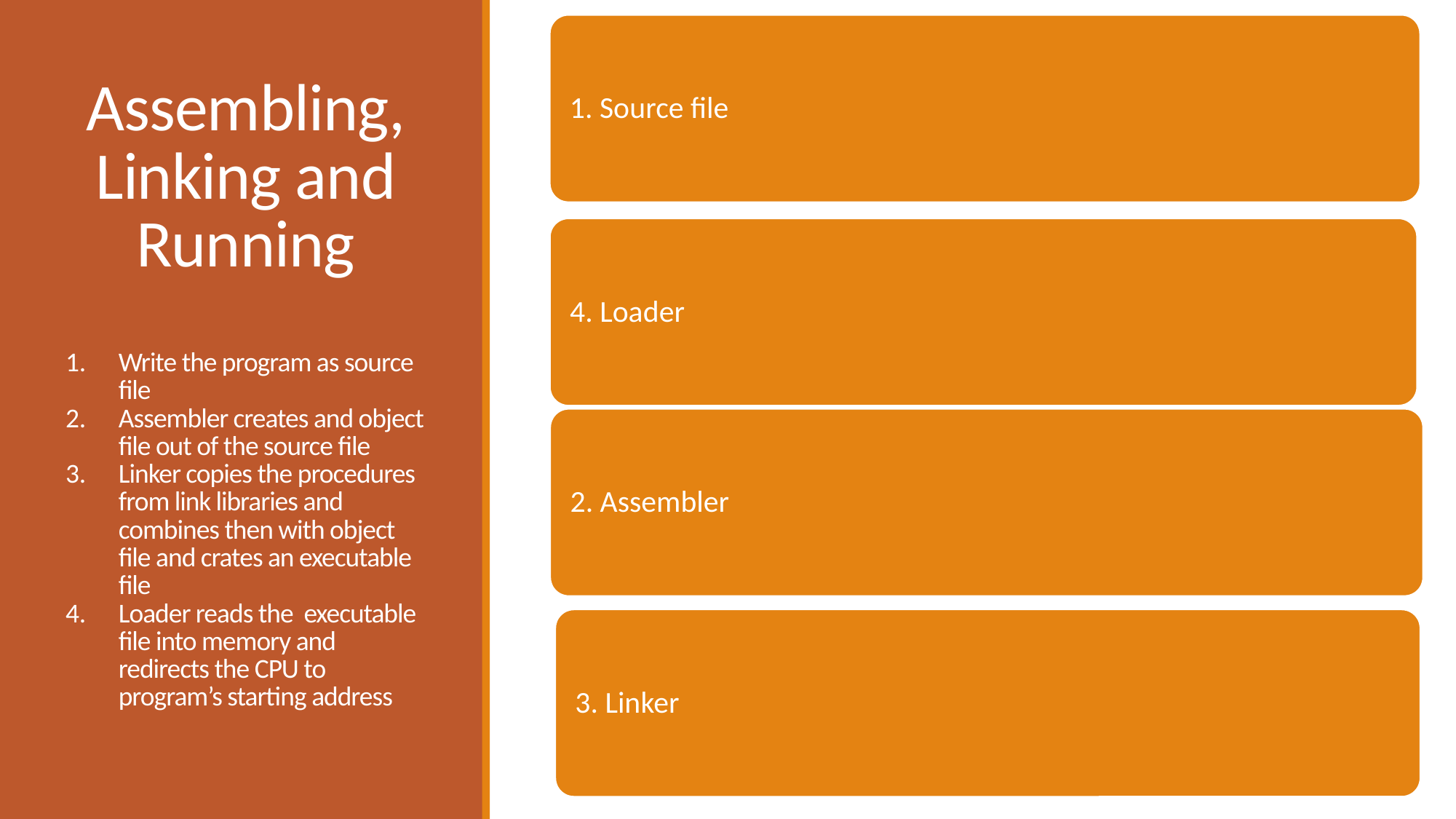

1. Source file
2. Assembler
3. Linker
4. Loader
# Assembling, Linking and Running

Write the program as source file
Assembler creates and object file out of the source file
Linker copies the procedures from link libraries and combines then with object file and crates an executable file
Loader reads the  executable file into memory and redirects the CPU to program’s starting address